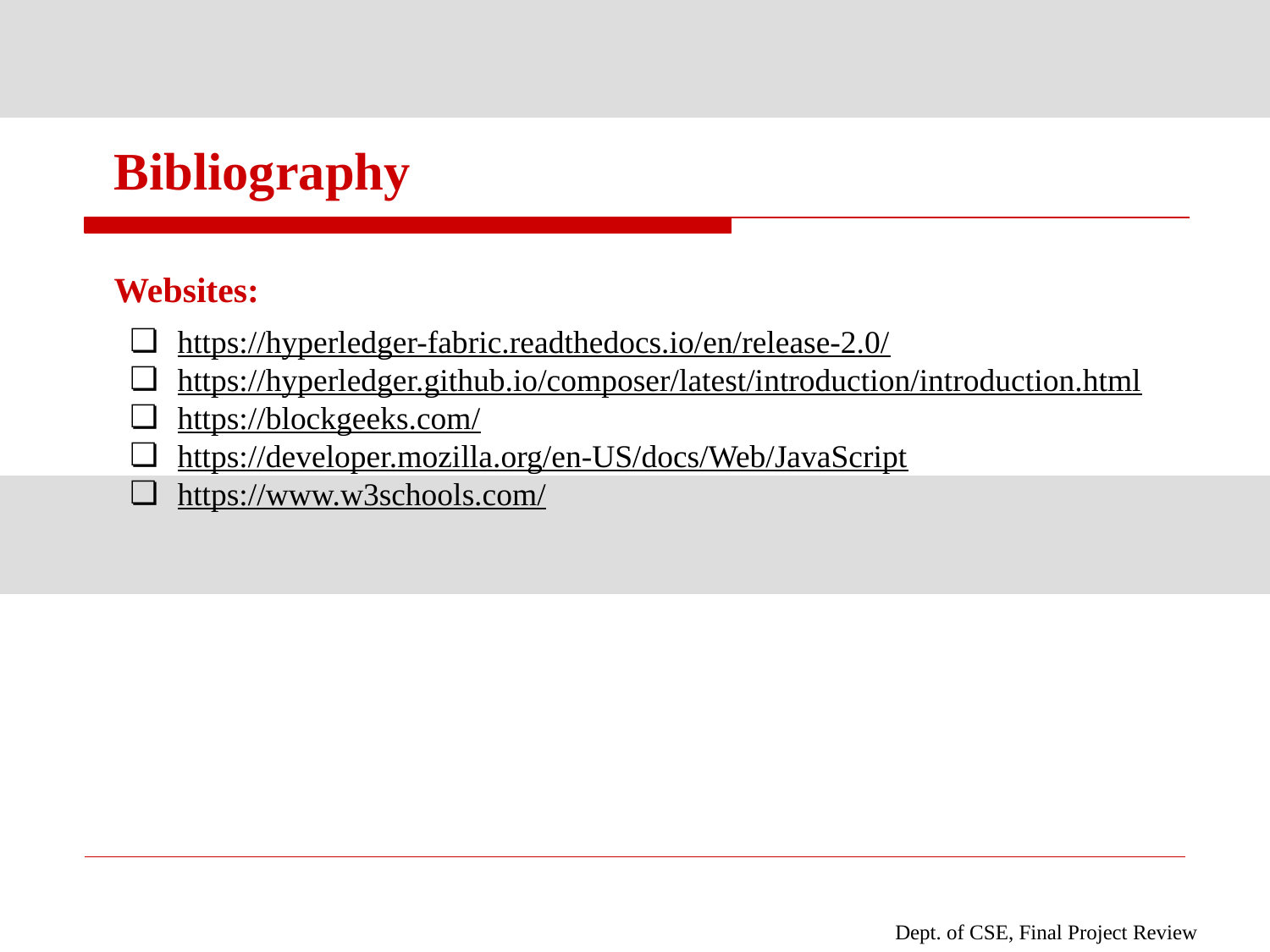

# Bibliography
Websites:
https://hyperledger-fabric.readthedocs.io/en/release-2.0/
https://hyperledger.github.io/composer/latest/introduction/introduction.html
https://blockgeeks.com/
https://developer.mozilla.org/en-US/docs/Web/JavaScript
https://www.w3schools.com/

Dept. of CSE, Final Project Review